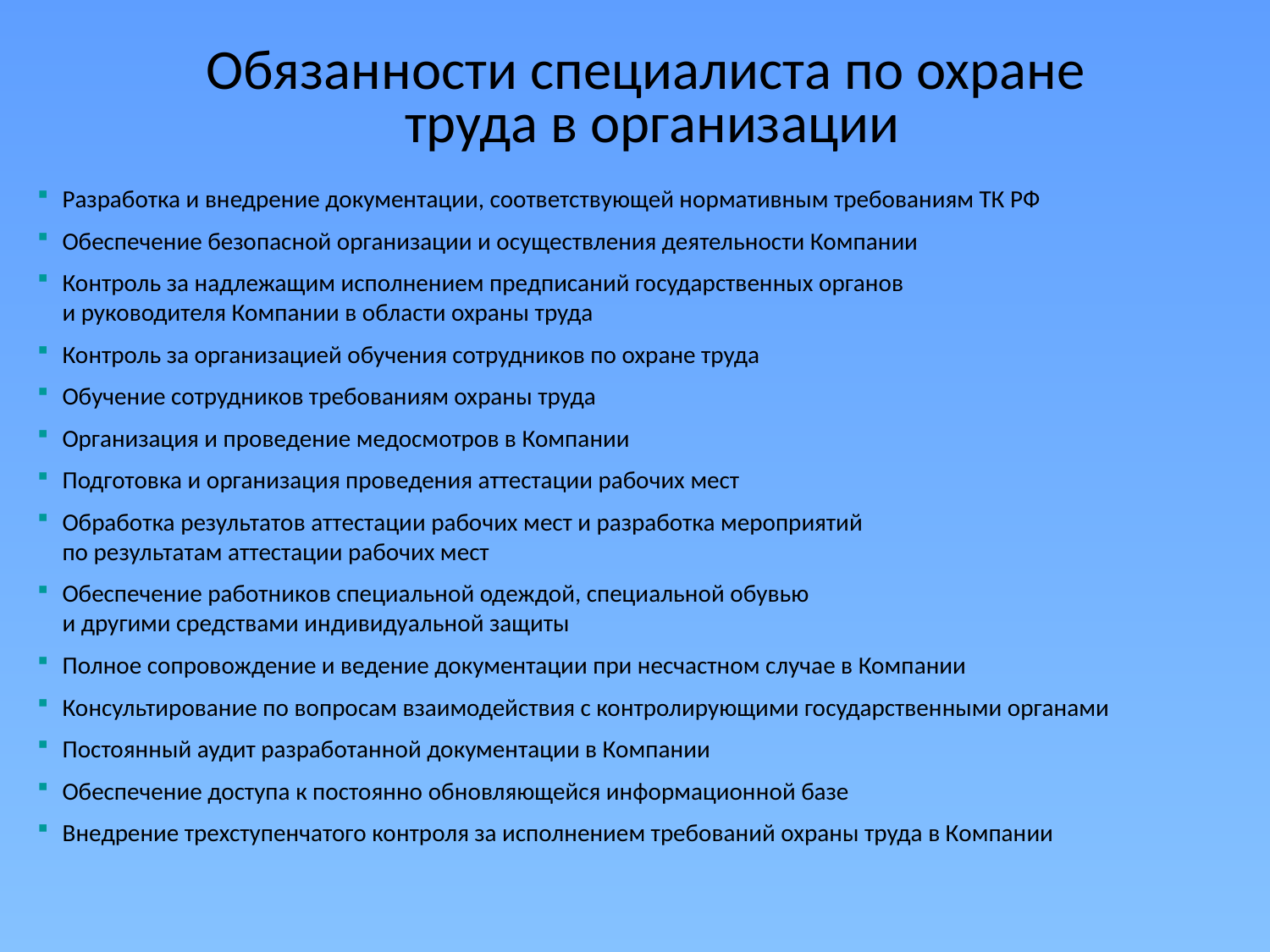

# Обязанности специалиста по охране труда в организации
Разработка и внедрение документации, соответствующей нормативным требованиям ТК РФ
Обеспечение безопасной организации и осуществления деятельности Компании
Контроль за надлежащим исполнением предписаний государственных органов
и руководителя Компании в области охраны труда
Контроль за организацией обучения сотрудников по охране труда
Обучение сотрудников требованиям охраны труда
Организация и проведение медосмотров в Компании
Подготовка и организация проведения аттестации рабочих мест
Обработка результатов аттестации рабочих мест и разработка мероприятий
по результатам аттестации рабочих мест
Обеспечение работников специальной одеждой, специальной обувью
и другими средствами индивидуальной защиты
Полное сопровождение и ведение документации при несчастном случае в Компании
Консультирование по вопросам взаимодействия с контролирующими государственными органами
Постоянный аудит разработанной документации в Компании
Обеспечение доступа к постоянно обновляющейся информационной базе
Внедрение трехступенчатого контроля за исполнением требований охраны труда в Компании